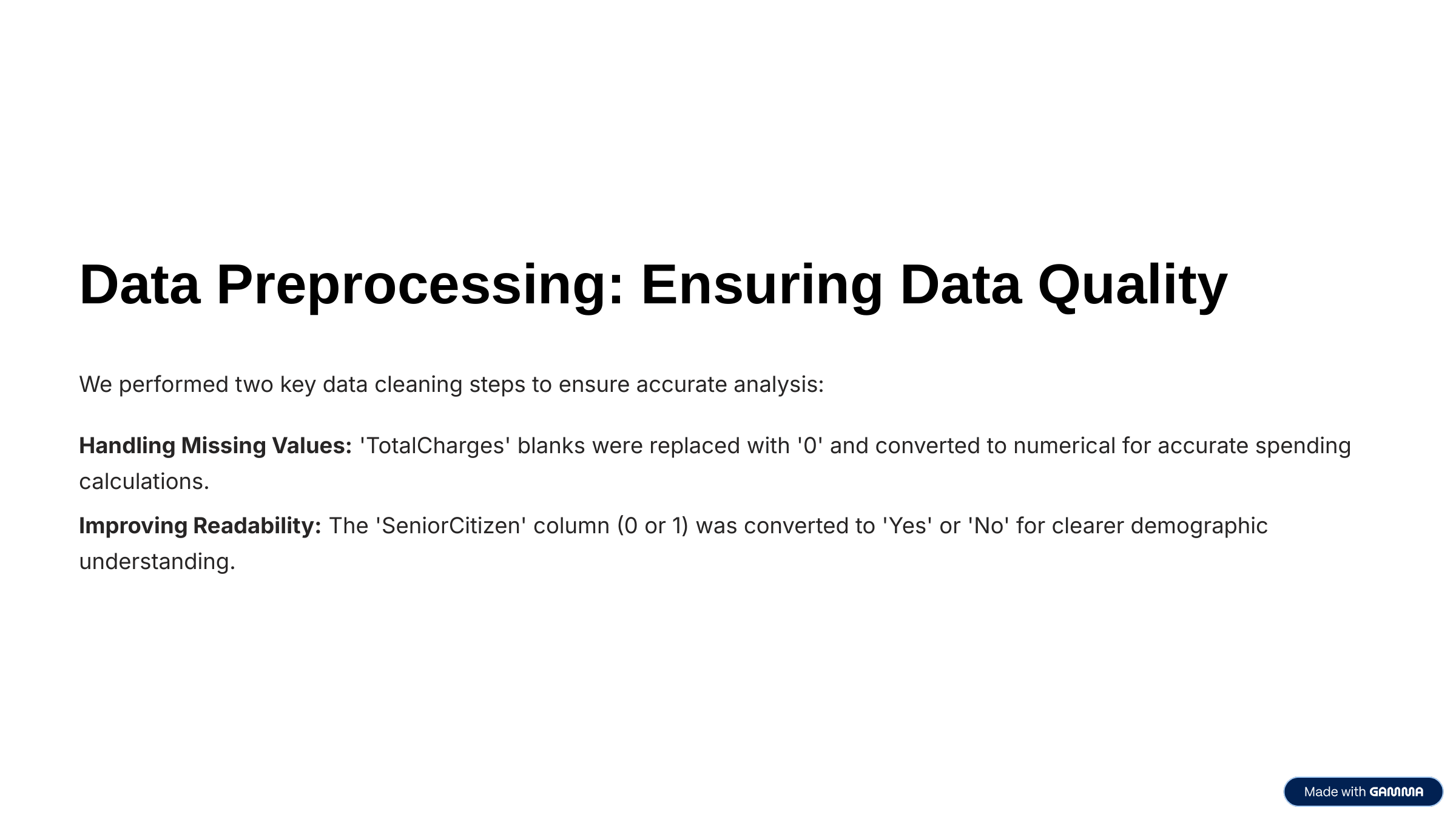

Data Preprocessing: Ensuring Data Quality
We performed two key data cleaning steps to ensure accurate analysis:
Handling Missing Values: 'TotalCharges' blanks were replaced with '0' and converted to numerical for accurate spending calculations.
Improving Readability: The 'SeniorCitizen' column (0 or 1) was converted to 'Yes' or 'No' for clearer demographic understanding.